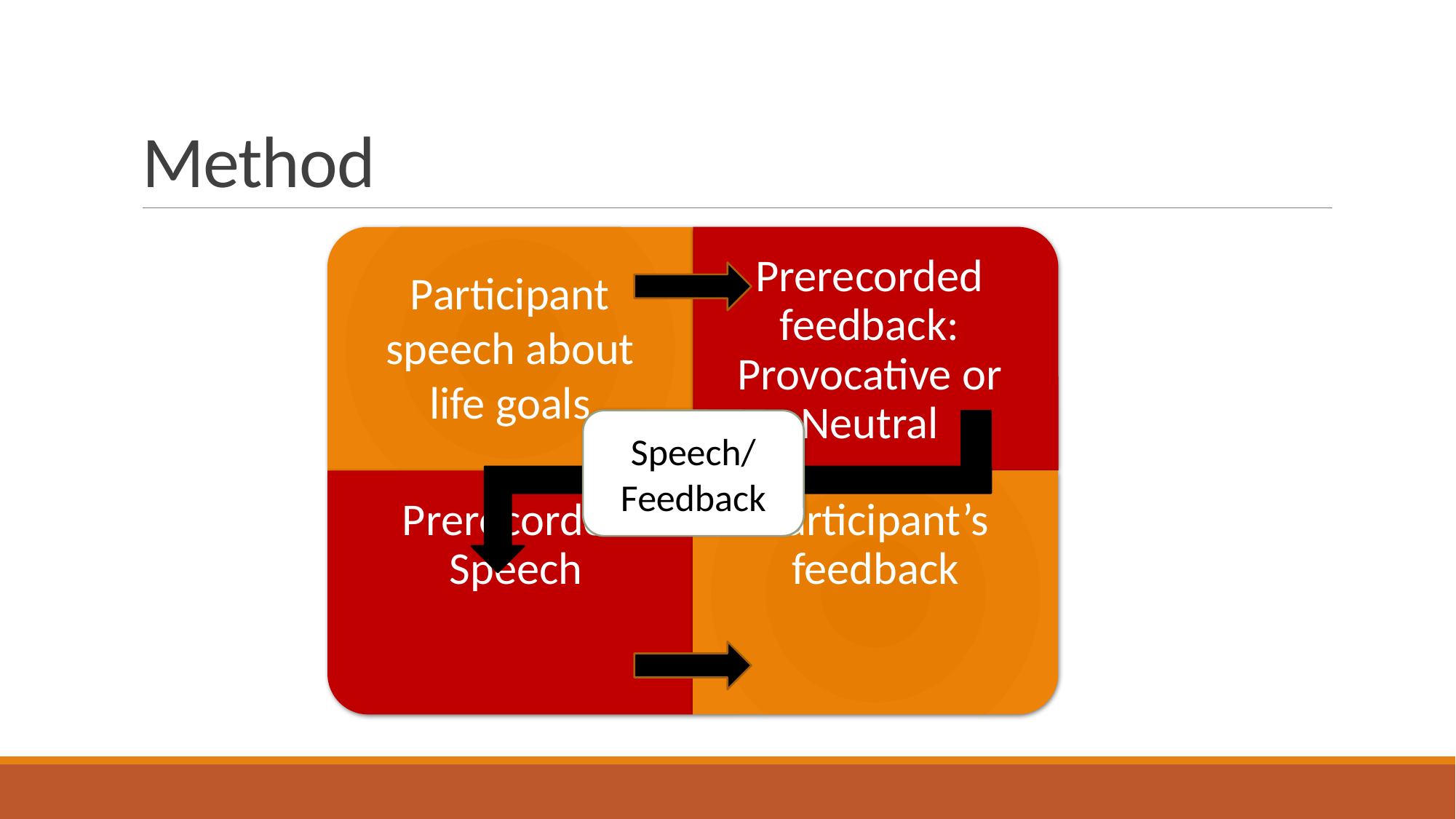

# Method
Participant speech about life goals
Prerecorded feedback: Provocative or Neutral
Prerecorded Speech
Participant’s feedback
Speech/Feedback

Speech/
Feedback